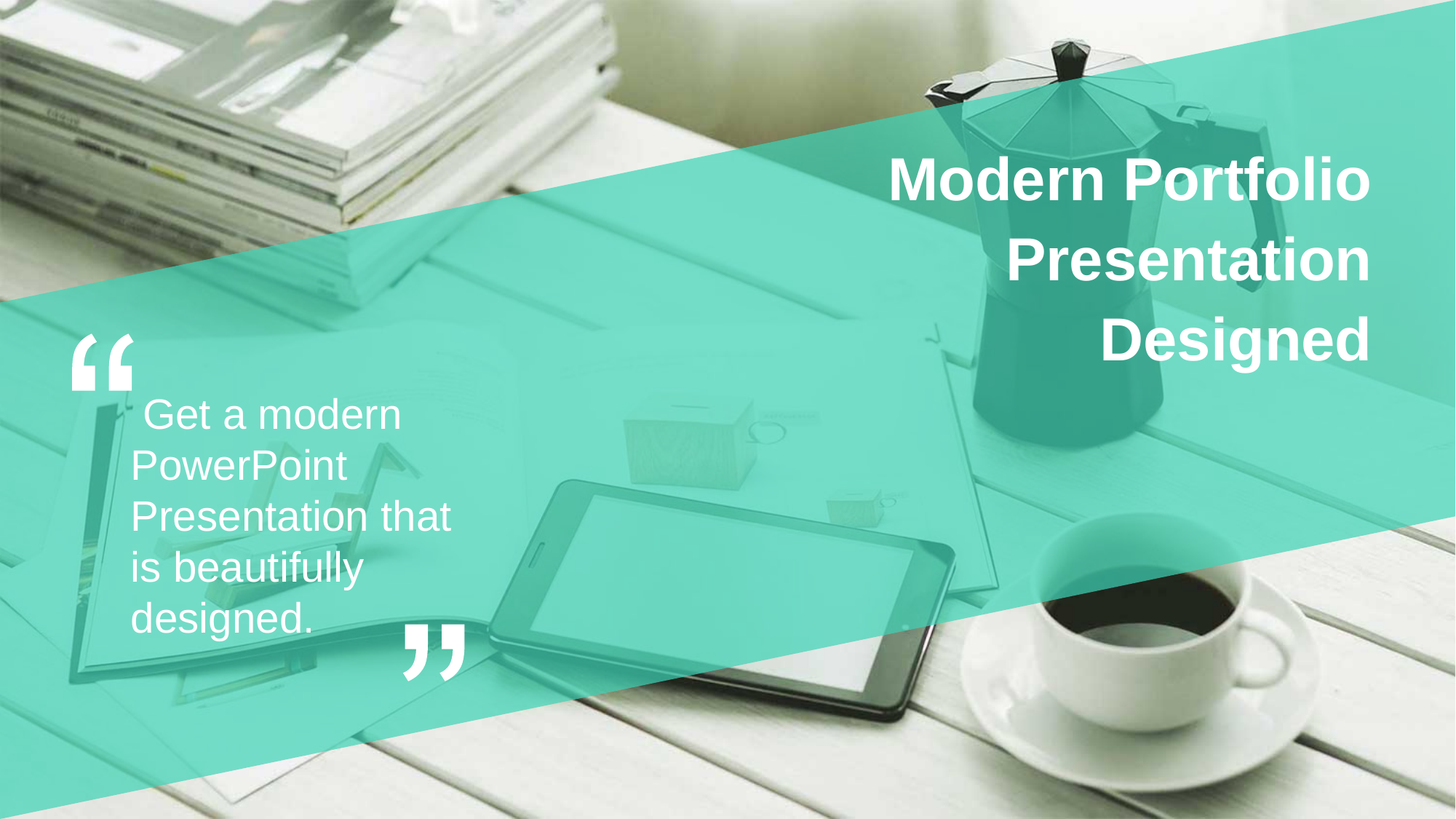

Modern Portfolio Presentation Designed

 Get a modern PowerPoint  Presentation that is beautifully designed.